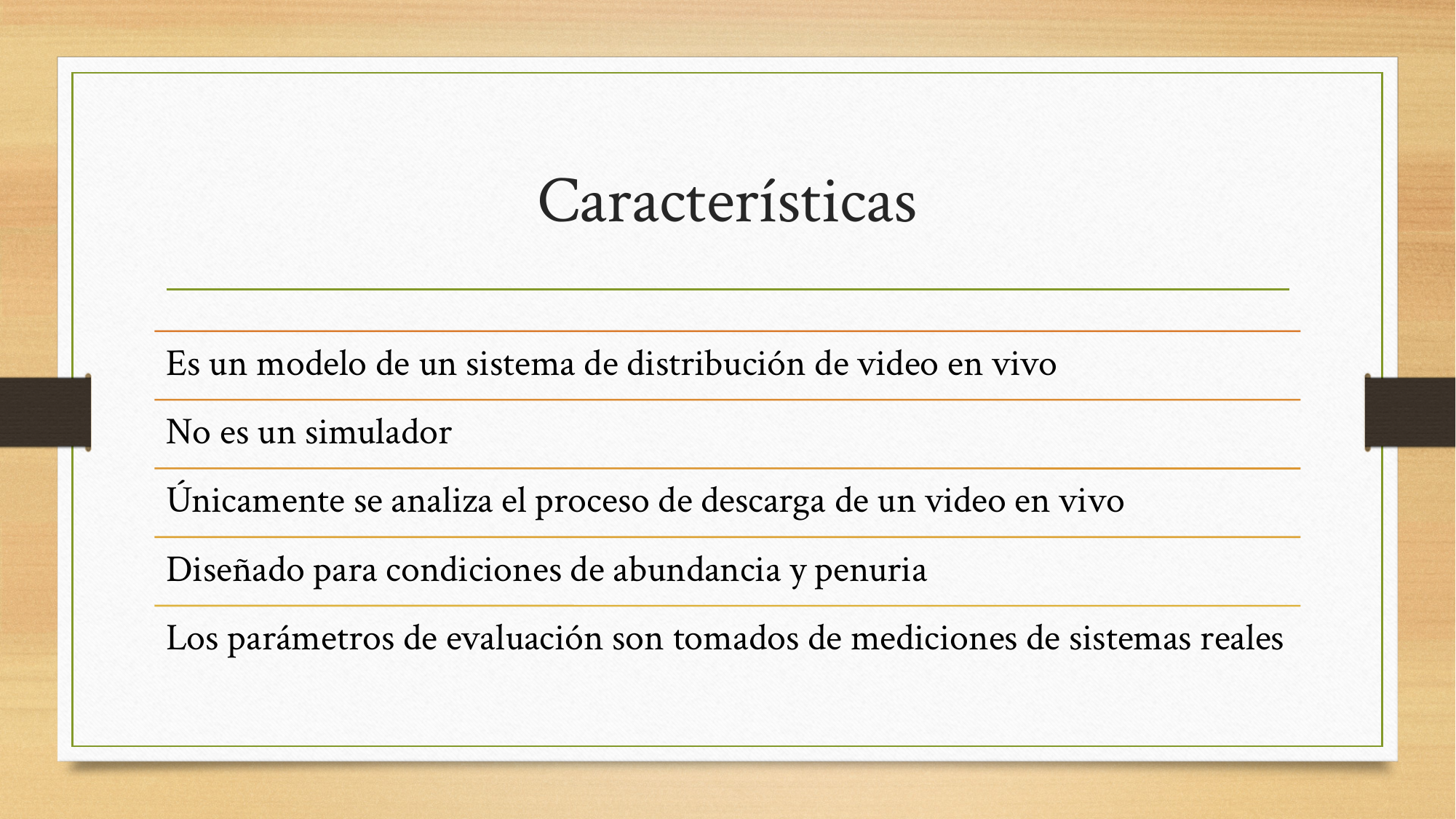

# Características
Es un modelo de un sistema de distribución de video en vivo
No es un simulador
Únicamente se analiza el proceso de descarga de un video en vivo
Diseñado para condiciones de abundancia y penuria
Los parámetros de evaluación son tomados de mediciones de sistemas reales